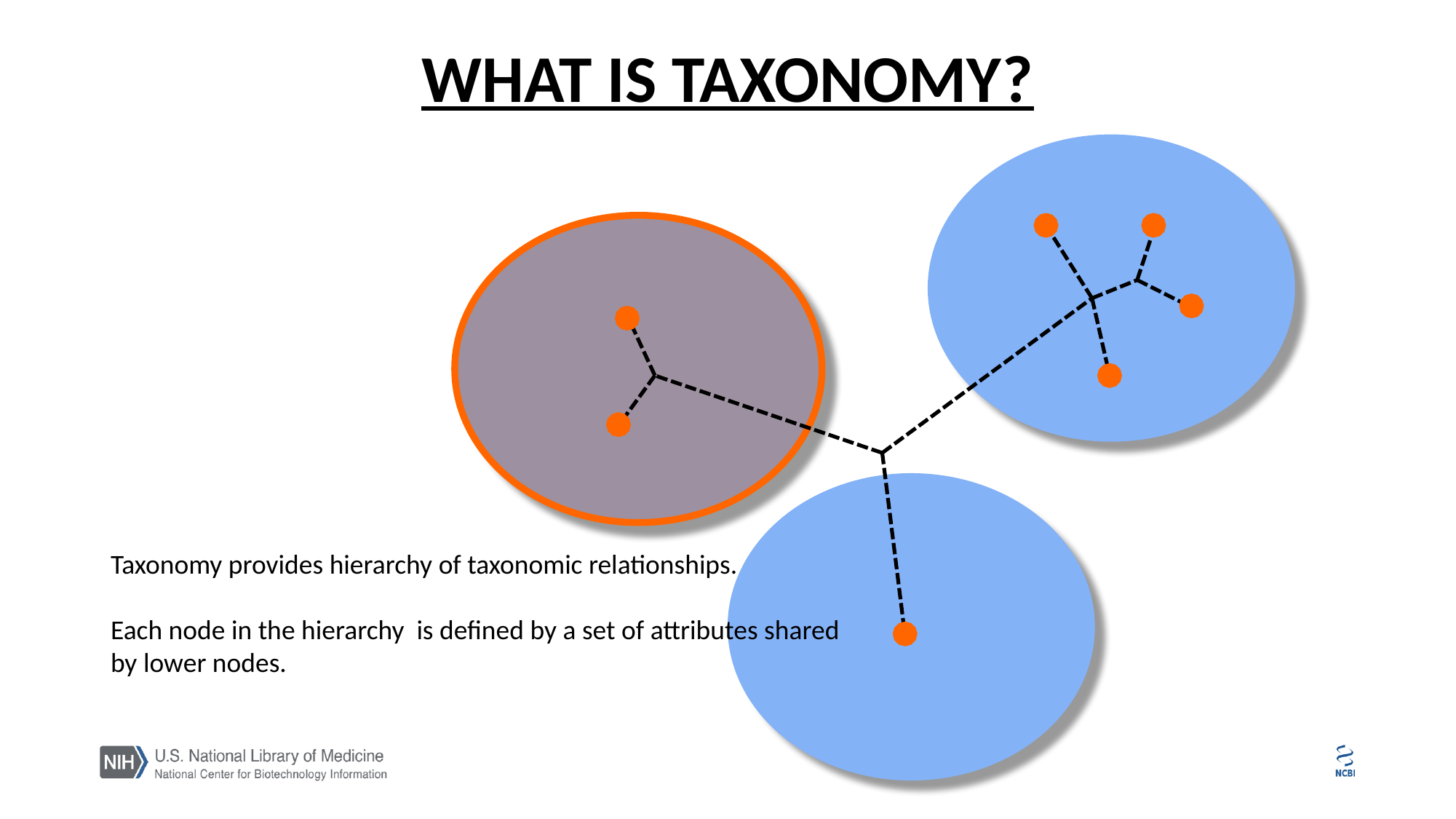

# What is Taxonomy?

Taxonomy provides hierarchy of taxonomic relationships.

Each node in the hierarchy  is defined by a set of attributes shared by lower nodes.